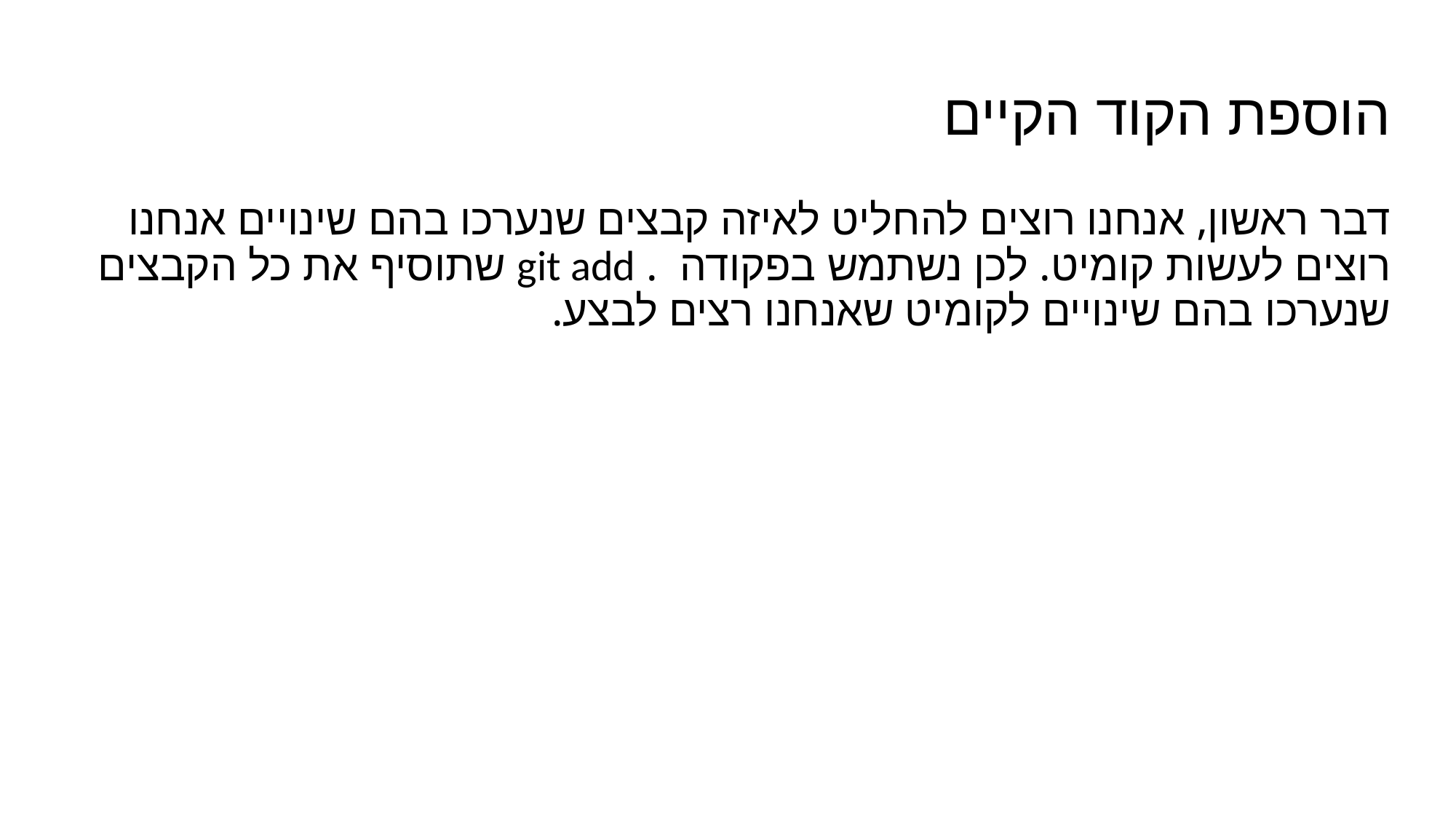

# הוספת הקוד הקיים
דבר ראשון, אנחנו רוצים להחליט לאיזה קבצים שנערכו בהם שינויים אנחנו רוצים לעשות קומיט. לכן נשתמש בפקודה  . git add שתוסיף את כל הקבצים שנערכו בהם שינויים לקומיט שאנחנו רצים לבצע.